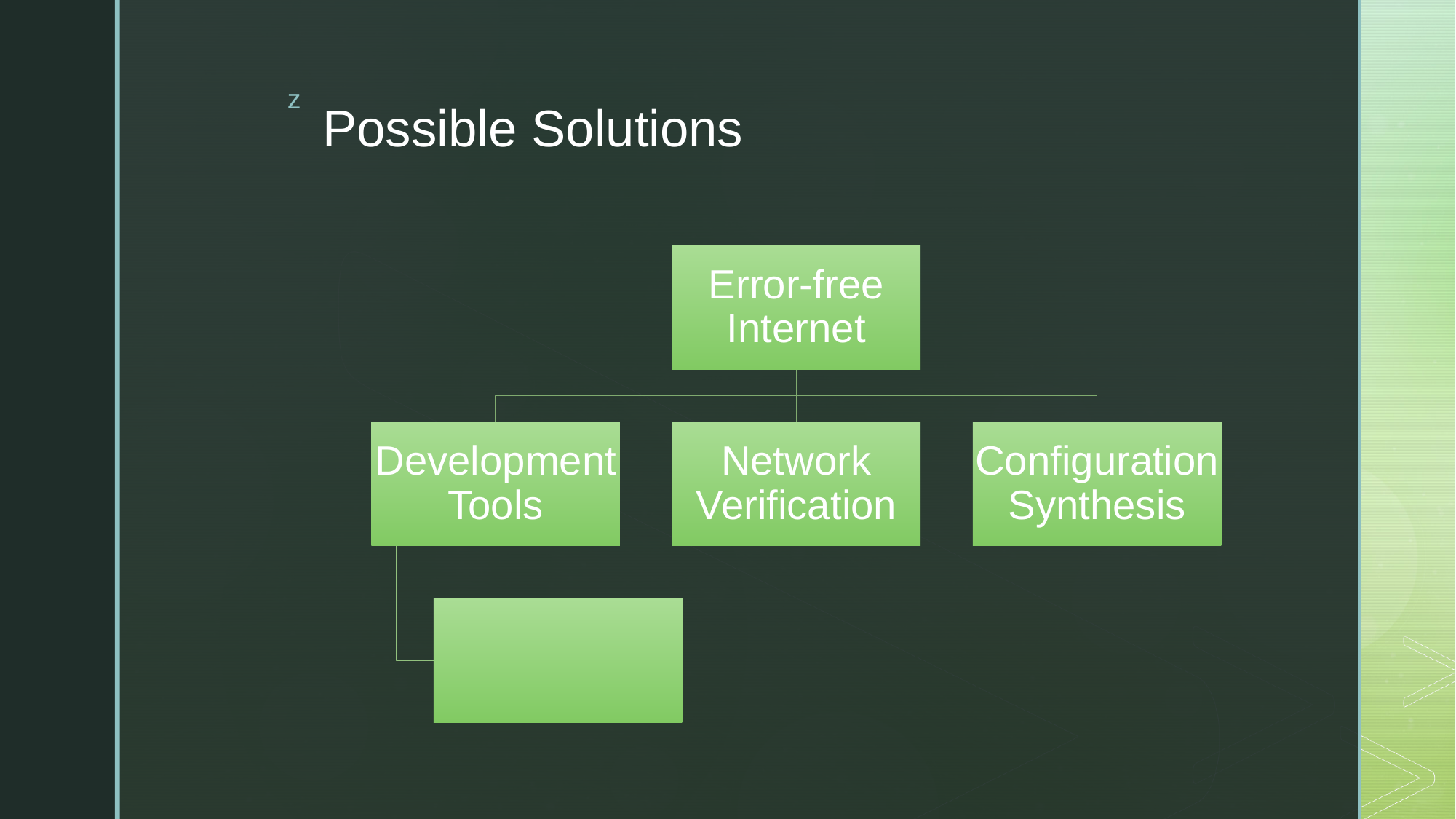

# Possible Solutions
Error-free Internet
Development Tools

Network Verification
Configuration Synthesis